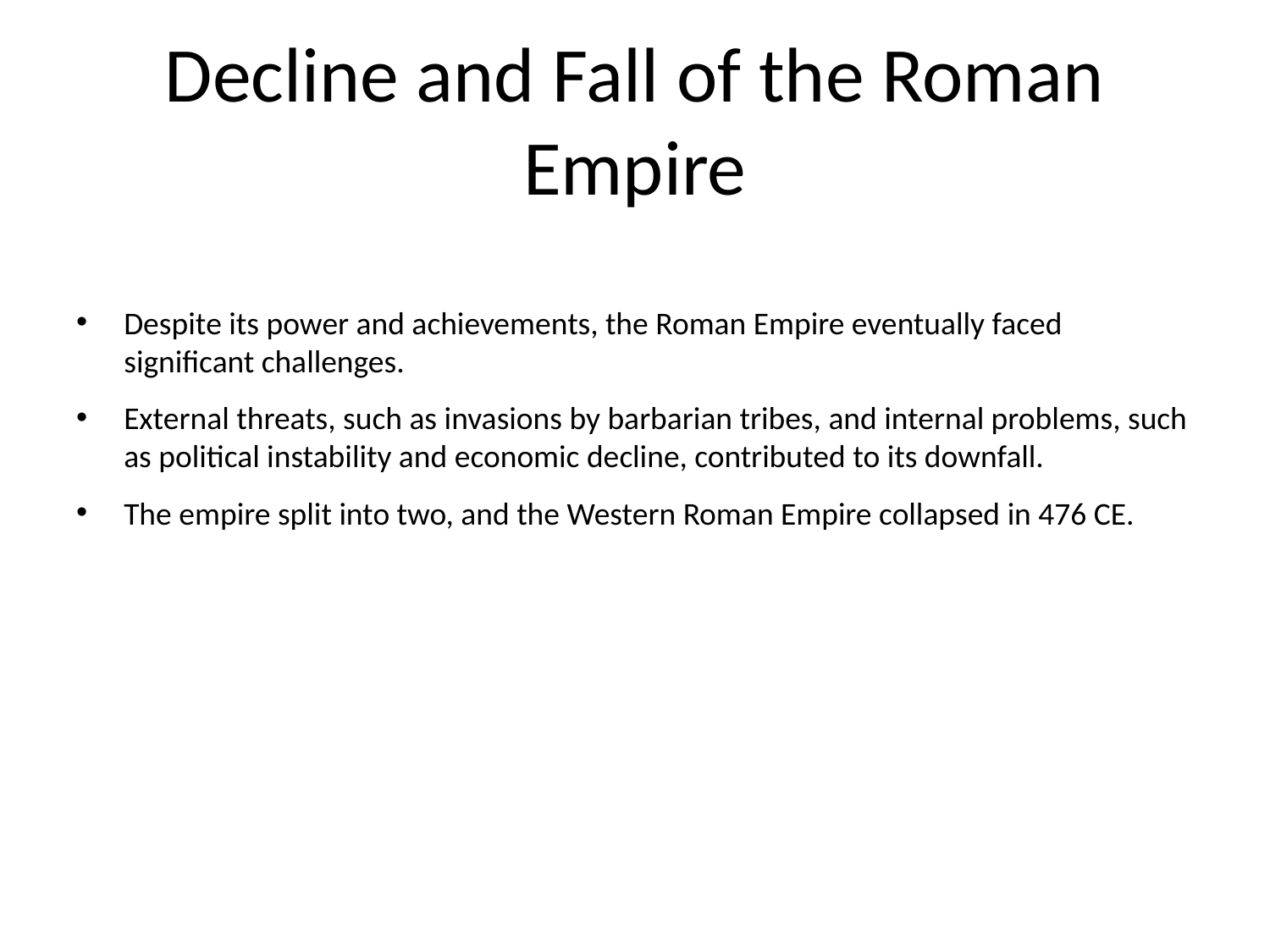

# Decline and Fall of the Roman Empire

Despite its power and achievements, the Roman Empire eventually faced significant challenges.
External threats, such as invasions by barbarian tribes, and internal problems, such as political instability and economic decline, contributed to its downfall.
The empire split into two, and the Western Roman Empire collapsed in 476 CE.